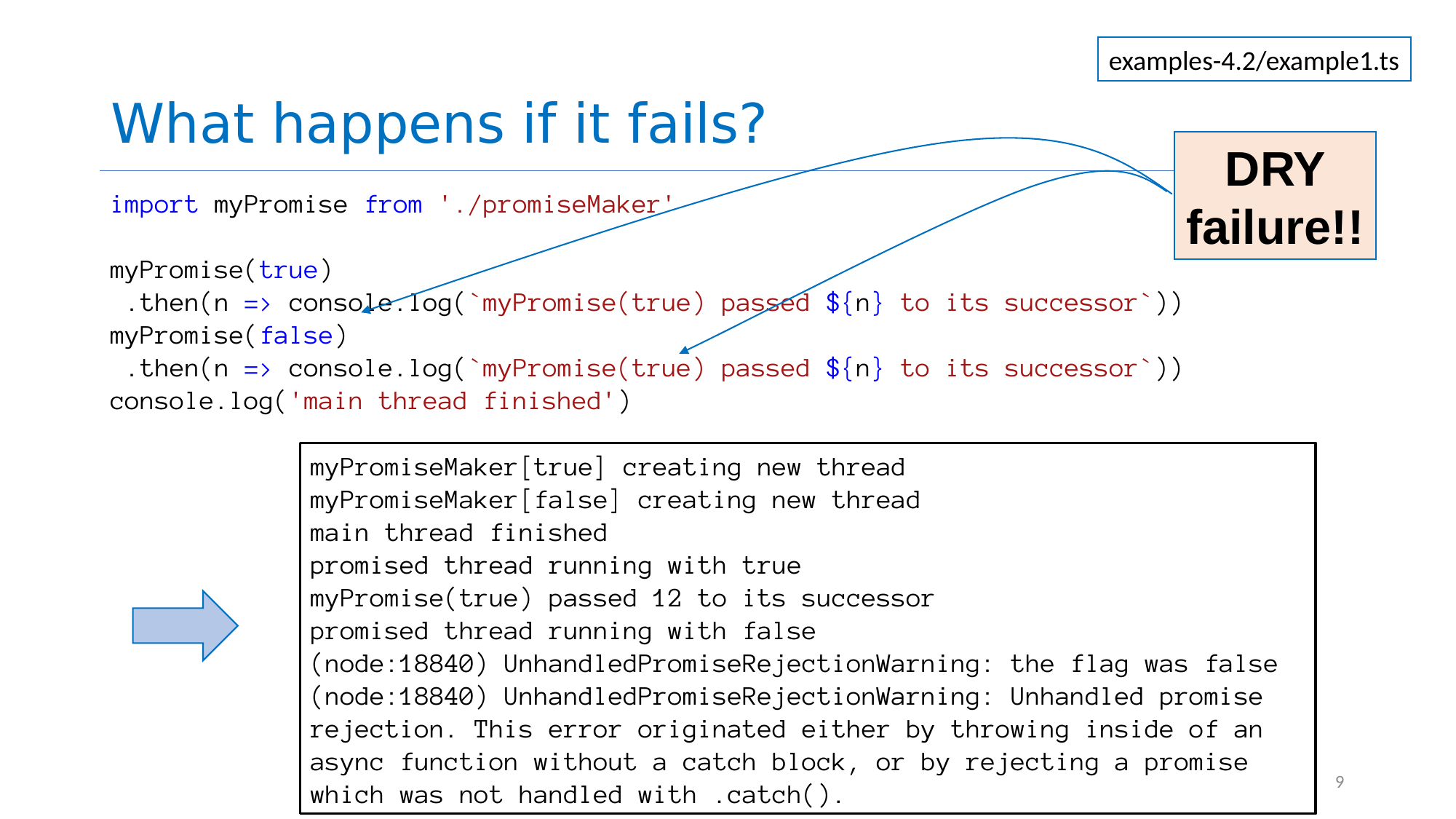

# What happens if it fails?
examples-4.2/example1.ts
DRY failure!!

import myPromise from './promiseMaker'
myPromise(true)
 .then(n => console.log(`myPromise(true) passed ${n} to its successor`))
myPromise(false)
 .then(n => console.log(`myPromise(true) passed ${n} to its successor`))
console.log('main thread finished')
myPromiseMaker[true] creating new thread
myPromiseMaker[false] creating new thread
main thread finished
promised thread running with true
myPromise(true) passed 12 to its successor
promised thread running with false
(node:18840) UnhandledPromiseRejectionWarning: the flag was false
(node:18840) UnhandledPromiseRejectionWarning: Unhandled promise rejection. This error originated either by throwing inside of an async function without a catch block, or by rejecting a promise which was not handled with .catch().

9